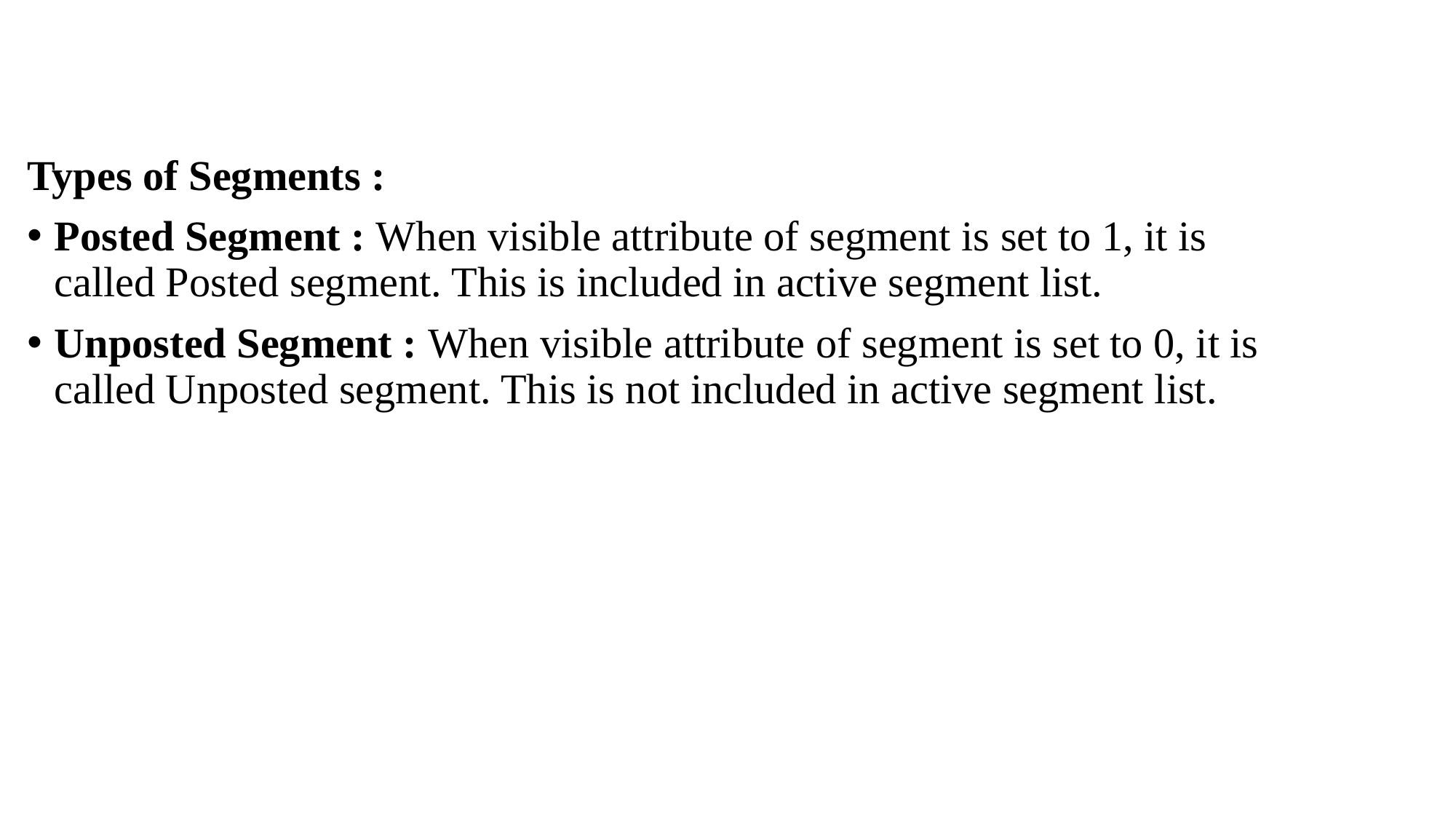

Types of Segments :
Posted Segment : When visible attribute of segment is set to 1, it is called Posted segment. This is included in active segment list.
Unposted Segment : When visible attribute of segment is set to 0, it is called Unposted segment. This is not included in active segment list.